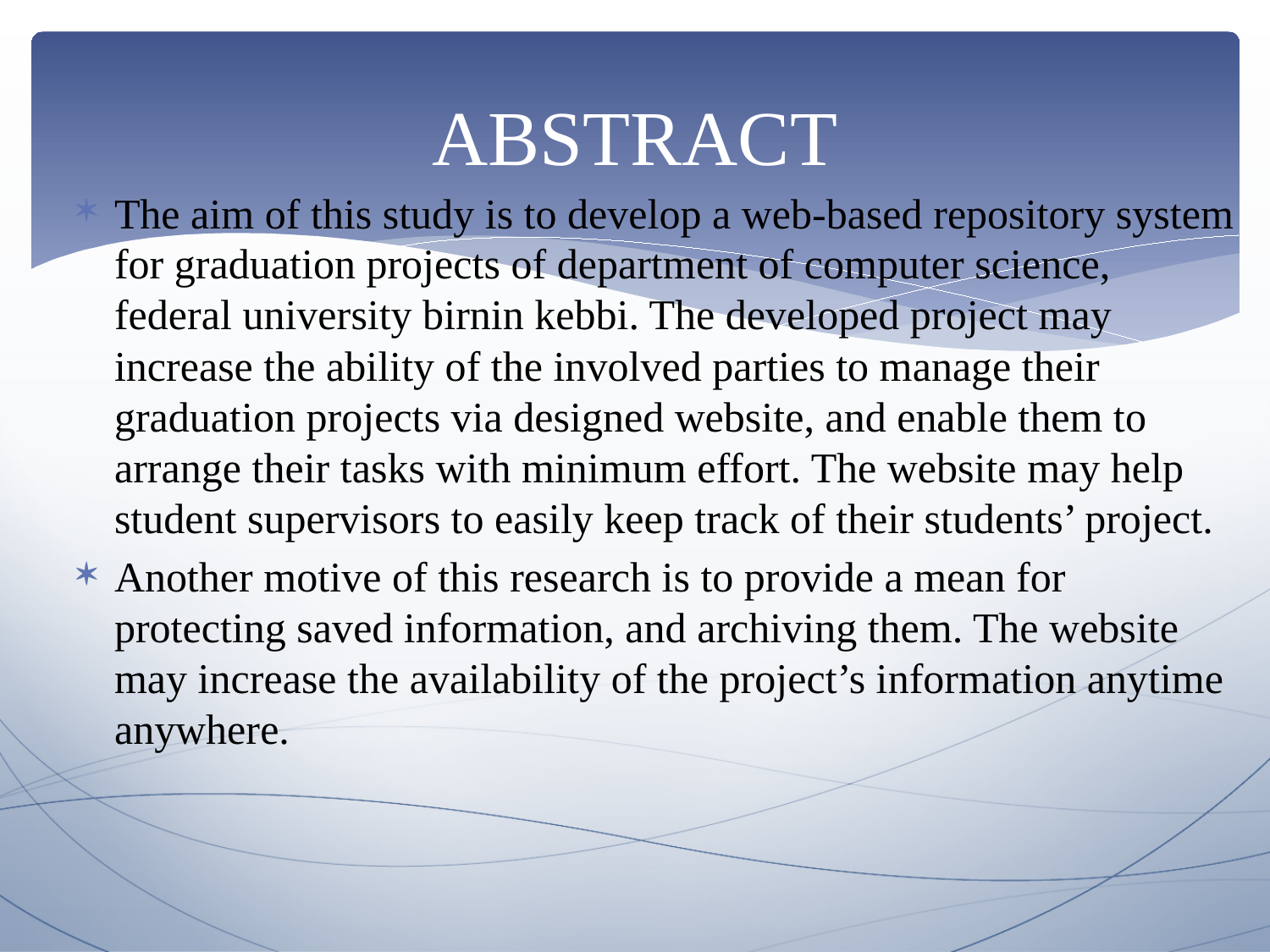

# ABSTRACT
The aim of this study is to develop a web-based repository system for graduation projects of department of computer science, federal university birnin kebbi. The developed project may increase the ability of the involved parties to manage their graduation projects via designed website, and enable them to arrange their tasks with minimum effort. The website may help student supervisors to easily keep track of their students’ project.
Another motive of this research is to provide a mean for protecting saved information, and archiving them. The website may increase the availability of the project’s information anytime anywhere.